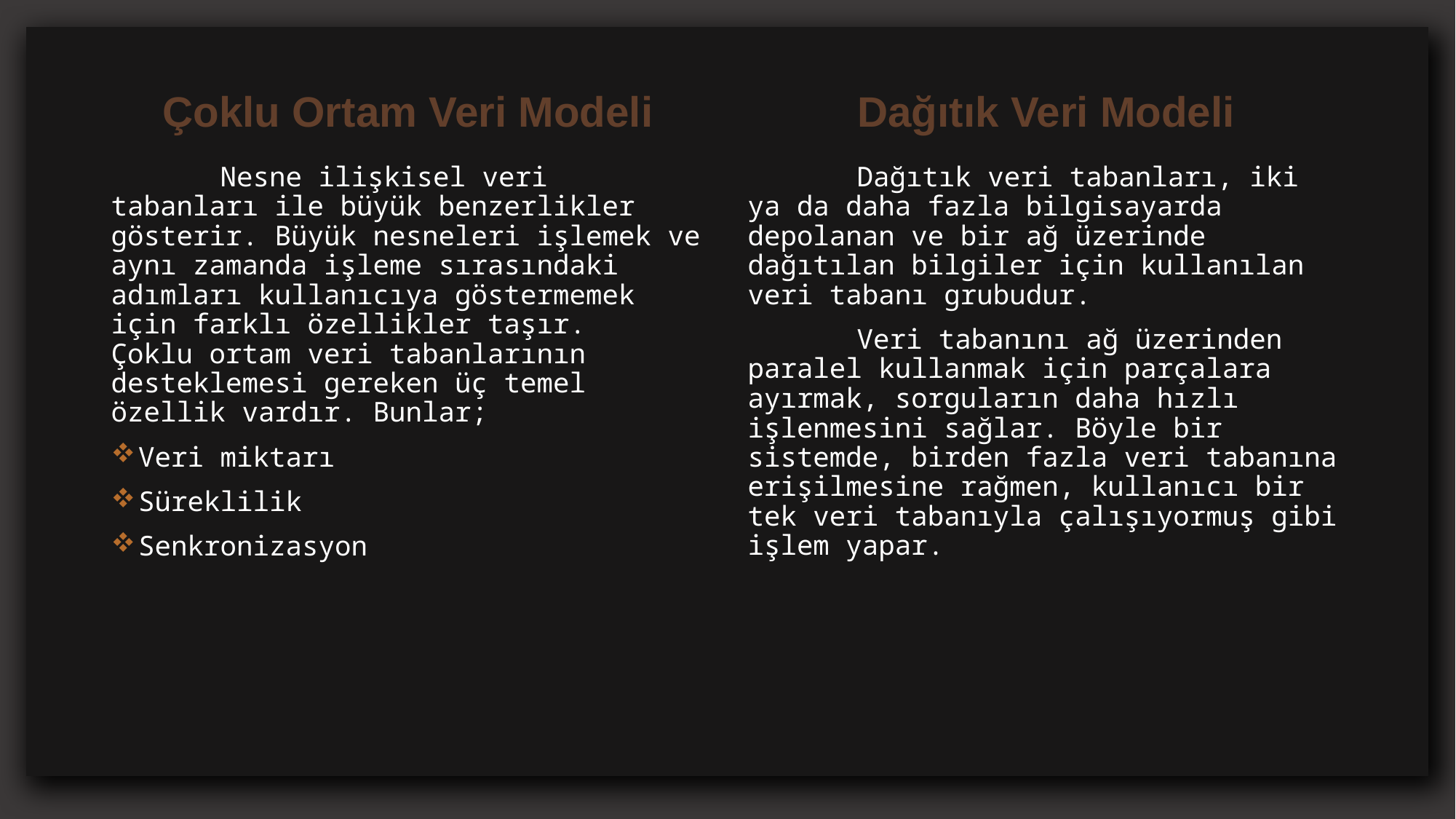

Çoklu Ortam Veri Modeli
Dağıtık Veri Modeli
	Nesne ilişkisel veri tabanları ile büyük benzerlikler gösterir. Büyük nesneleri işlemek ve aynı zamanda işleme sırasındaki adımları kullanıcıya göstermemek için farklı özellikler taşır. 	Çoklu ortam veri tabanlarının desteklemesi gereken üç temel özellik vardır. Bunlar;
Veri miktarı
Süreklilik
Senkronizasyon

	Dağıtık veri tabanları, iki ya da daha fazla bilgisayarda depolanan ve bir ağ üzerinde dağıtılan bilgiler için kullanılan veri tabanı grubudur.
	Veri tabanını ağ üzerinden paralel kullanmak için parçalara ayırmak, sorguların daha hızlı işlenmesini sağlar. Böyle bir sistemde, birden fazla veri tabanına erişilmesine rağmen, kullanıcı bir tek veri tabanıyla çalışıyormuş gibi işlem yapar.